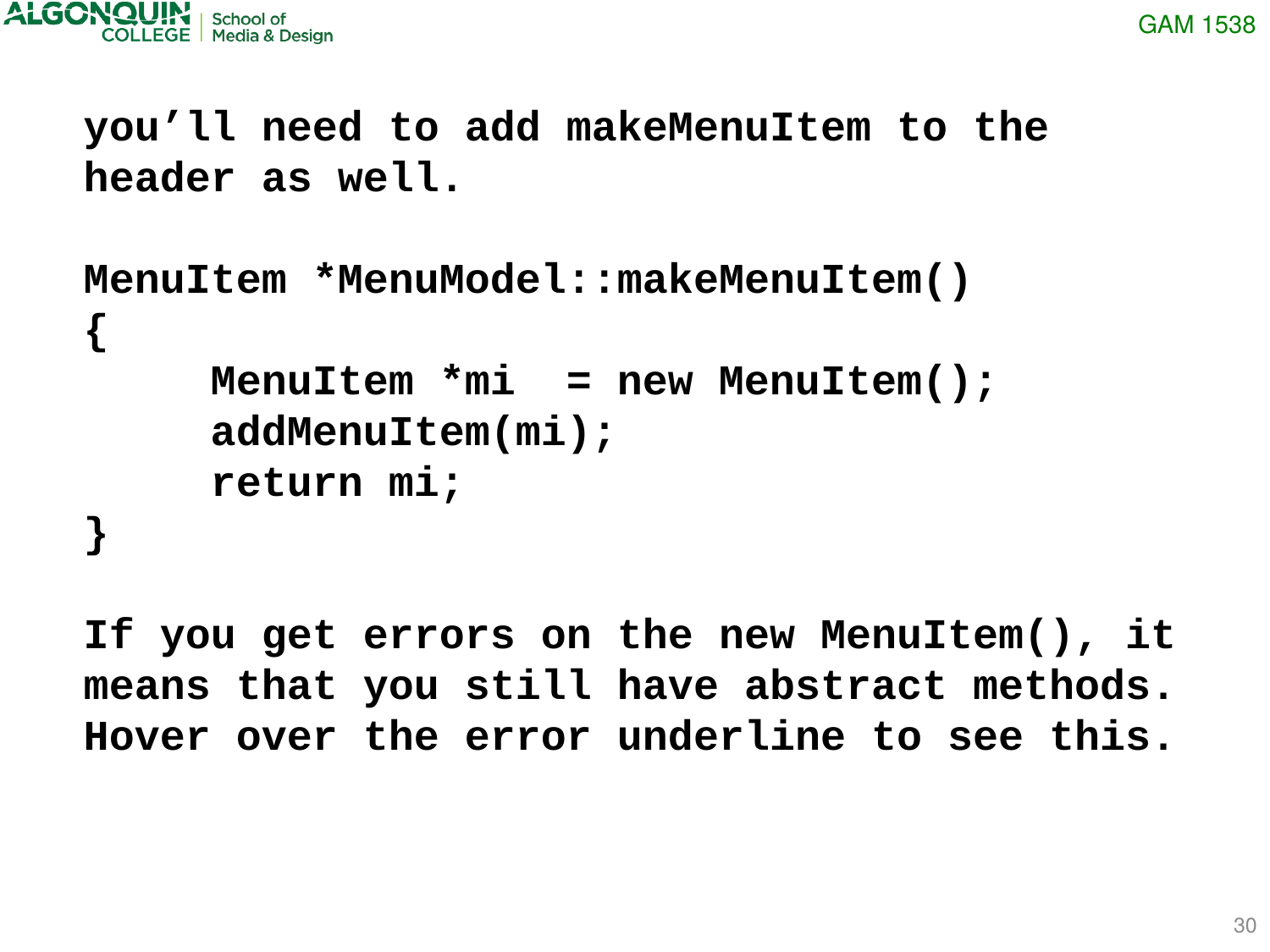

you’ll need to add makeMenuItem to the header as well.

MenuItem *MenuModel::makeMenuItem()
{
	MenuItem *mi  = new MenuItem();
	addMenuItem(mi);
	return mi;
}

If you get errors on the new MenuItem(), it means that you still have abstract methods.  Hover over the error underline to see this.
30